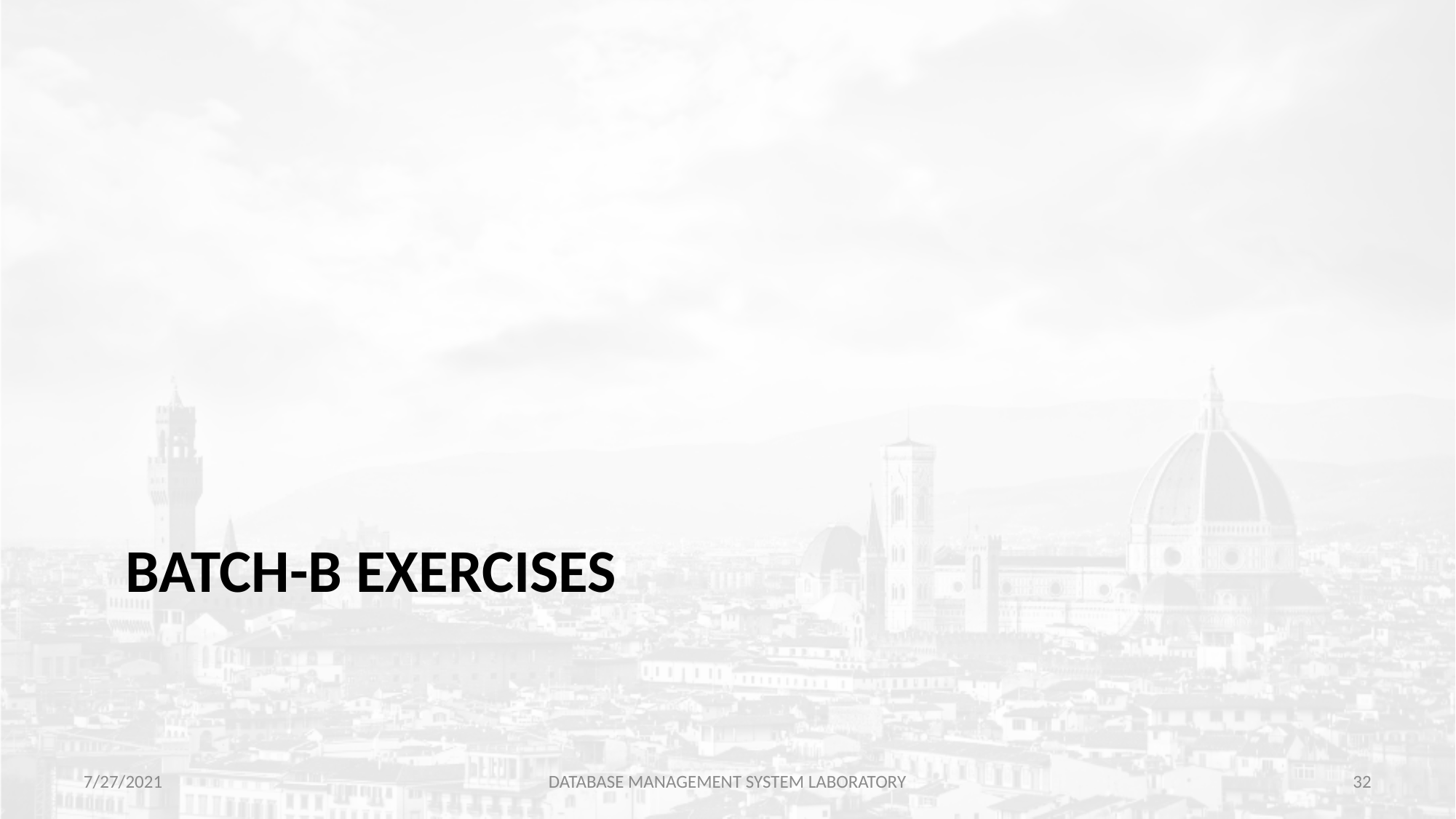

# Batch-B Exercises
7/27/2021
DATABASE MANAGEMENT SYSTEM LABORATORY
32